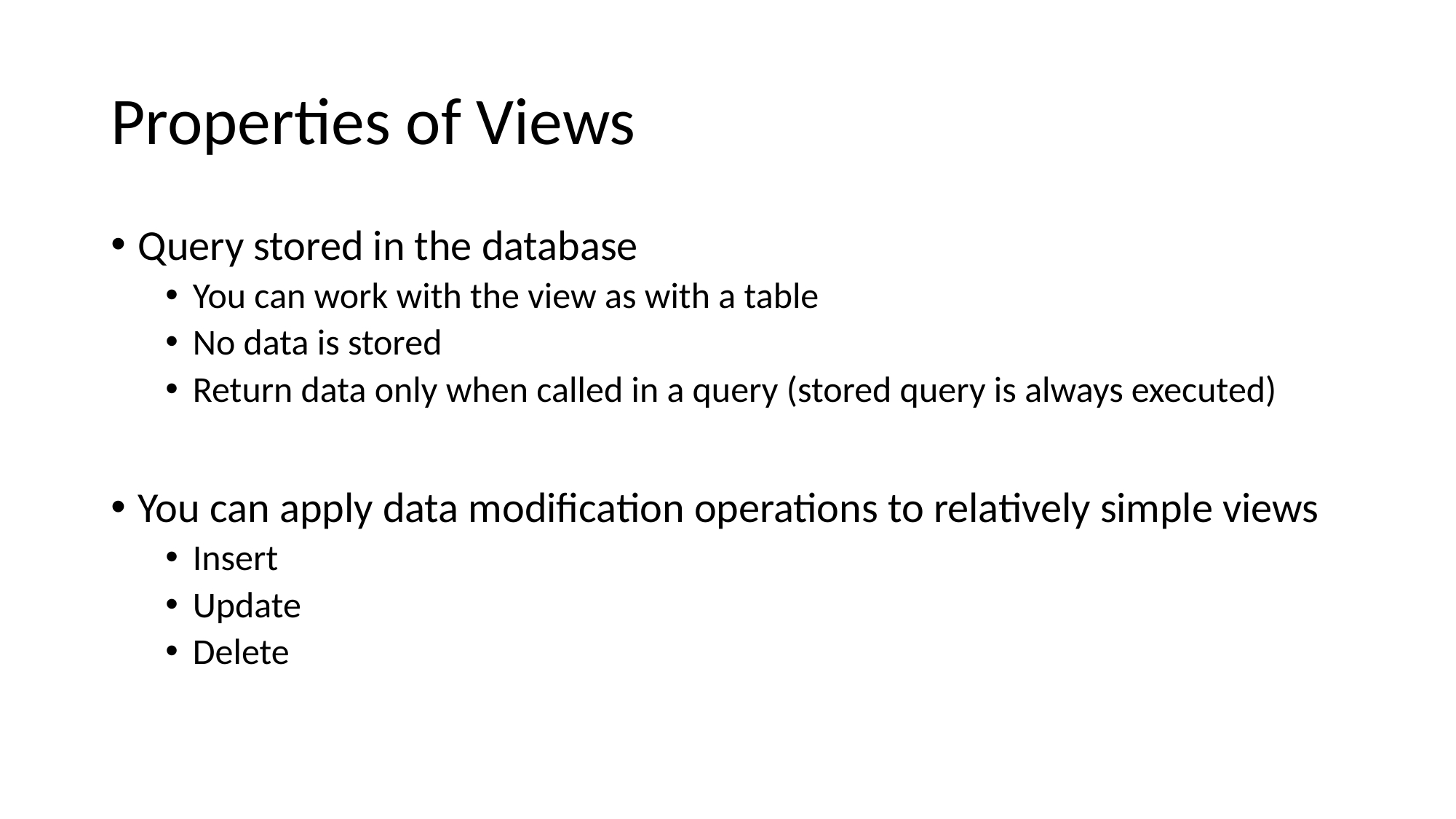

# Properties of Views
Query stored in the database
You can work with the view as with a table
No data is stored
Return data only when called in a query (stored query is always executed)

You can apply data modification operations to relatively simple views
Insert
Update
Delete